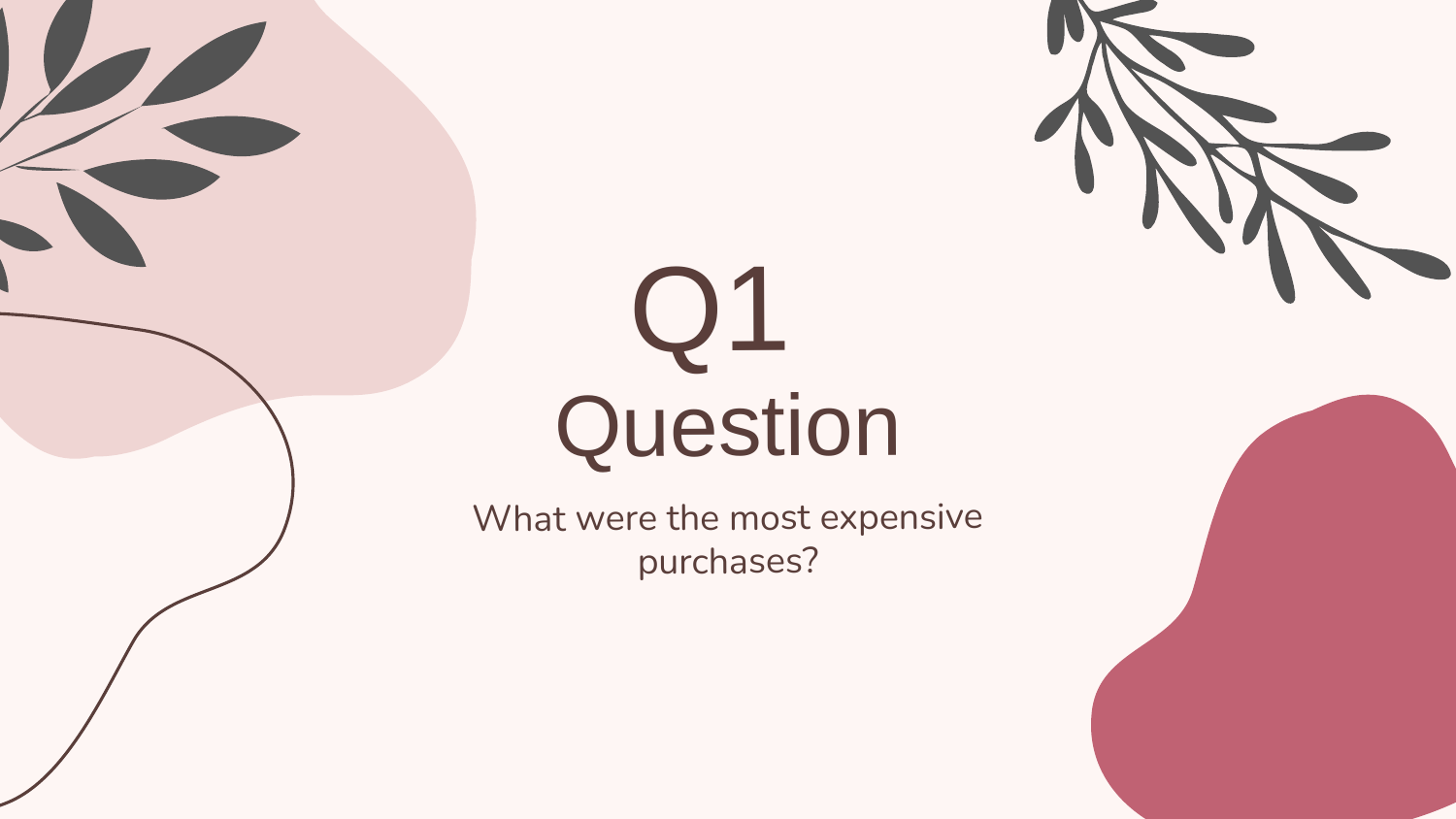

Q1
# Question
What were the most expensive purchases?